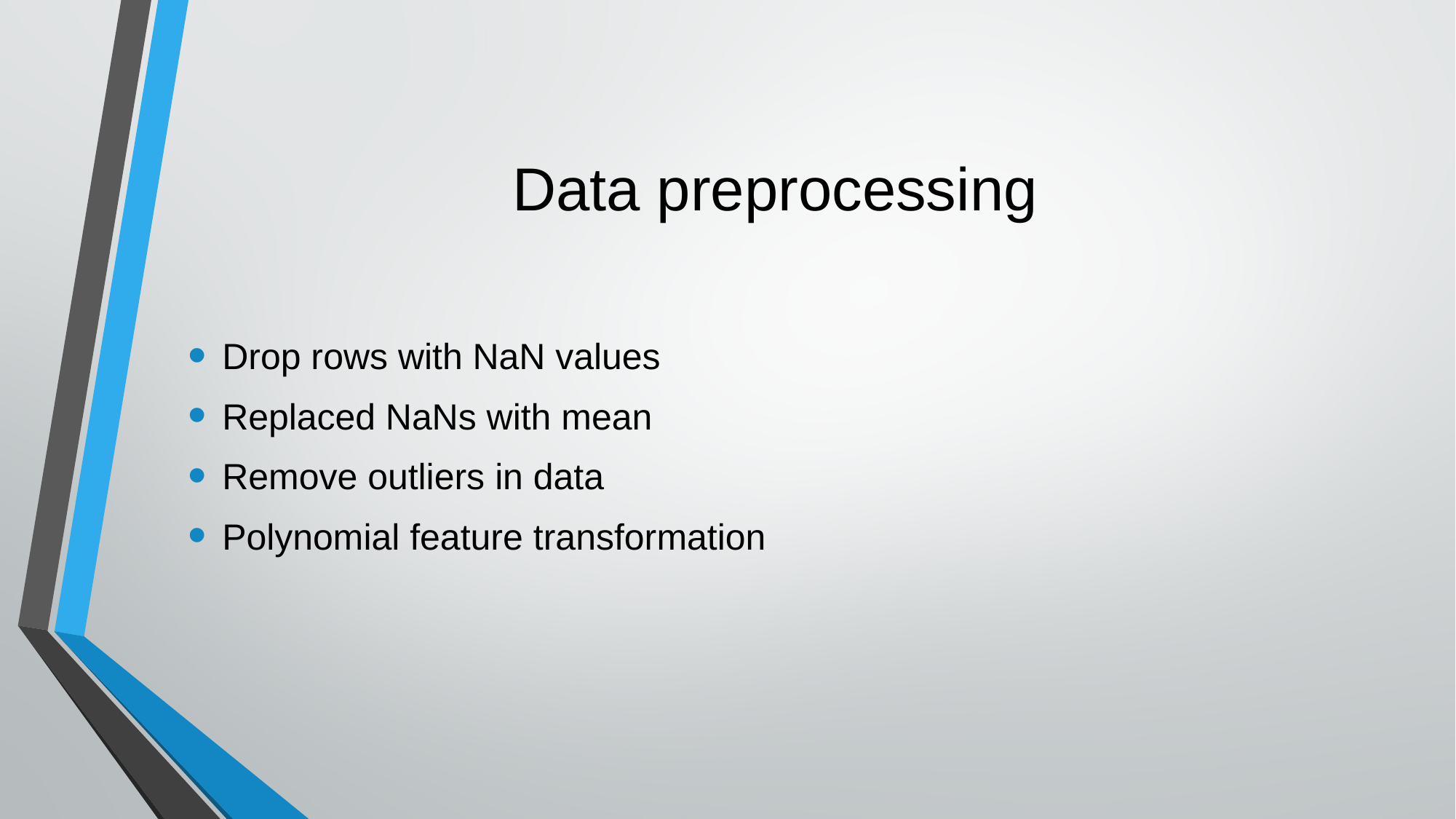

# Data preprocessing
Drop rows with NaN values
Replaced NaNs with mean
Remove outliers in data
Polynomial feature transformation